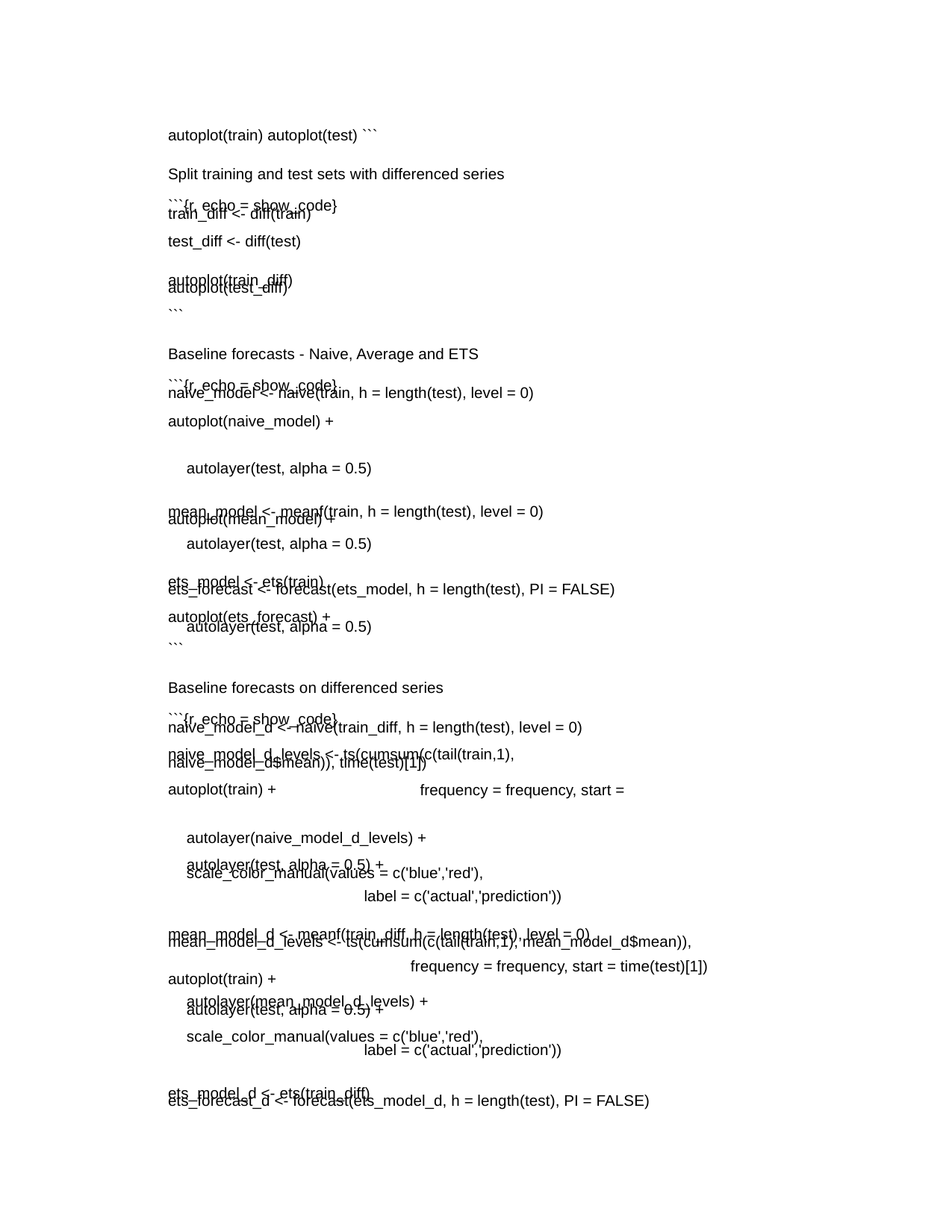

autoplot(train) autoplot(test) ```
Split training and test sets with differenced series
```{r, echo = show_code}
train_diff <- diff(train)
test_diff <- diff(test)
autoplot(train_diff)
autoplot(test_diff)
```
Baseline forecasts - Naive, Average and ETS
```{r, echo = show_code}
naive_model <- naive(train, h = length(test), level = 0)
autoplot(naive_model) +
autolayer(test, alpha = 0.5)
mean_model <- meanf(train, h = length(test), level = 0)
autoplot(mean_model) +
autolayer(test, alpha = 0.5)
ets_model <- ets(train)
ets_forecast <- forecast(ets_model, h = length(test), PI = FALSE)
autoplot(ets_forecast) +
autolayer(test, alpha = 0.5)
```
Baseline forecasts on differenced series
```{r, echo = show_code}
naive_model_d <- naive(train_diff, h = length(test), level = 0)
naive_model_d_levels <- ts(cumsum(c(tail(train,1),
naive_model_d$mean)), time(test)[1])
autoplot(train) +
frequency = frequency, start =
autolayer(naive_model_d_levels) +
autolayer(test, alpha = 0.5) +
scale_color_manual(values = c('blue','red'),
label = c('actual','prediction'))
mean_model_d <- meanf(train_diff, h = length(test), level = 0)
mean_model_d_levels <- ts(cumsum(c(tail(train,1), mean_model_d$mean)),
frequency = frequency, start = time(test)[1])
autoplot(train) +
autolayer(mean_model_d_levels) +
autolayer(test, alpha = 0.5) +
scale_color_manual(values = c('blue','red'),
label = c('actual','prediction'))
ets_model_d <- ets(train_diff)
ets_forecast_d <- forecast(ets_model_d, h = length(test), PI = FALSE)